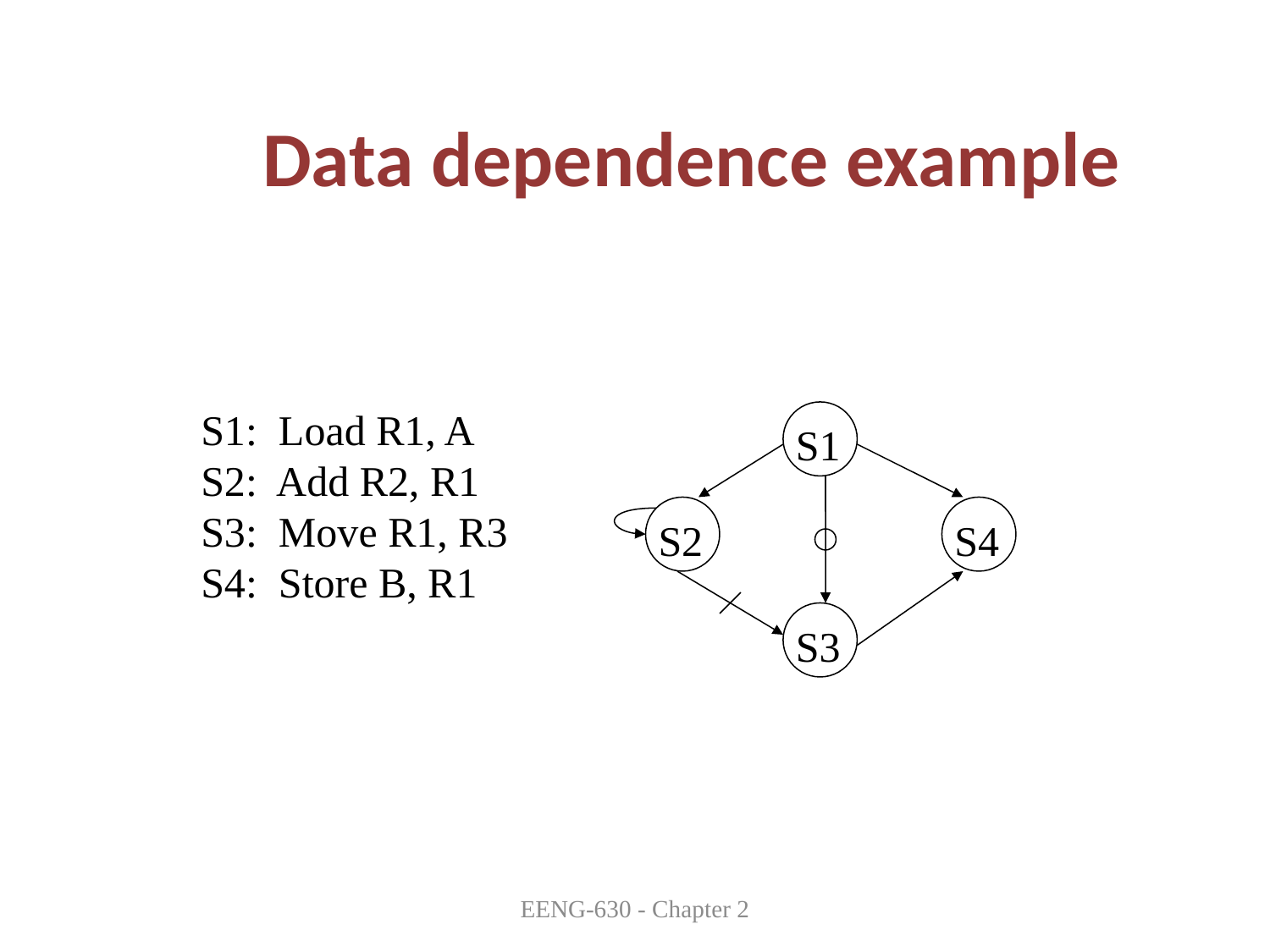

# Data dependence example
S1:  Load R1, A
S2:  Add R2, R1
S3:  Move R1, R3
S4:  Store B, R1

S1

S2
S4

S3
EENG-630 - Chapter 2